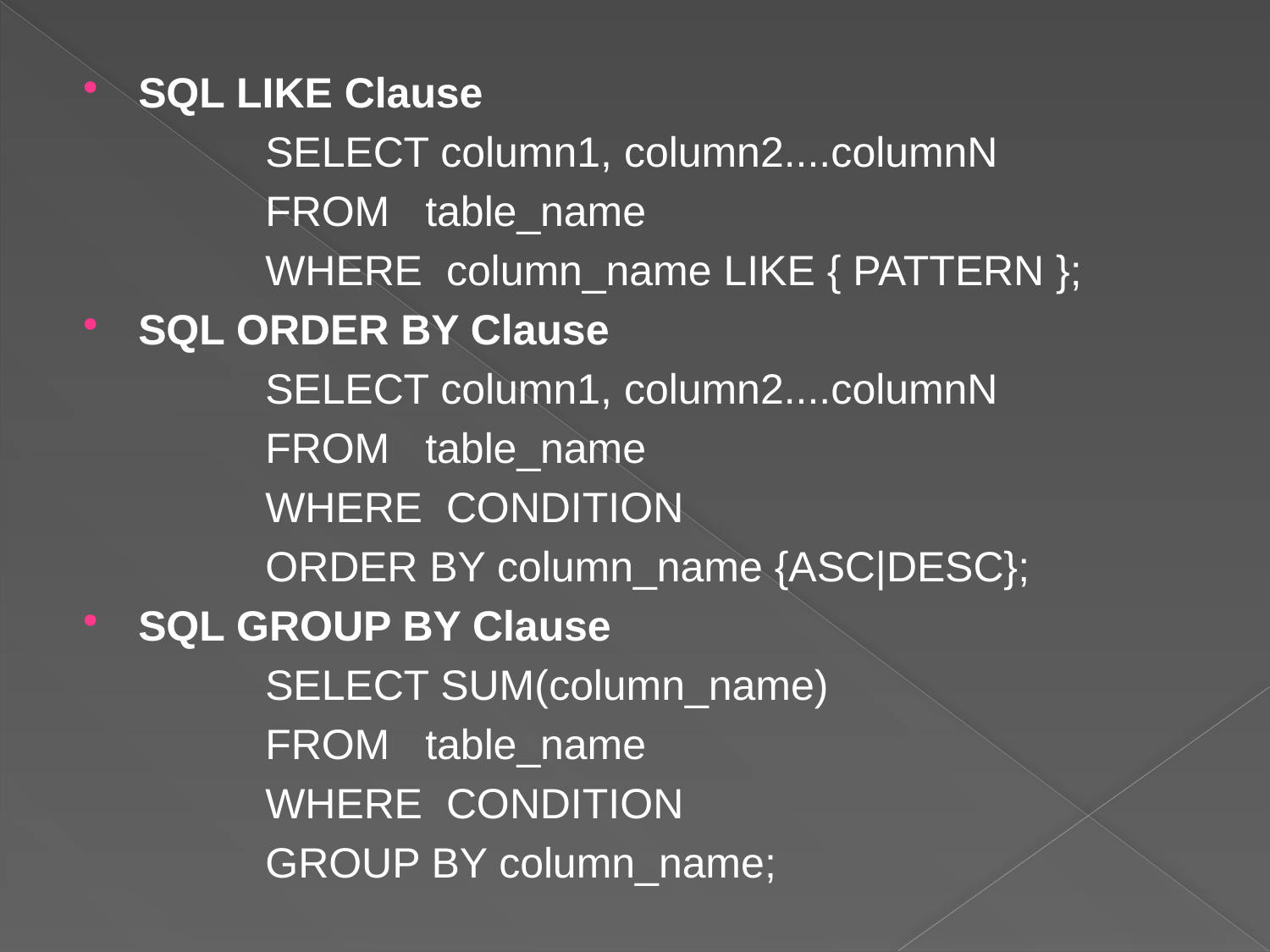

SQL LIKE Clause
		SELECT column1, column2....columnN
		FROM   table_name
		WHERE  column_name LIKE { PATTERN };
SQL ORDER BY Clause
		SELECT column1, column2....columnN
		FROM   table_name
		WHERE  CONDITION
		ORDER BY column_name {ASC|DESC};
SQL GROUP BY Clause
		SELECT SUM(column_name)
		FROM   table_name
		WHERE  CONDITION
		GROUP BY column_name;